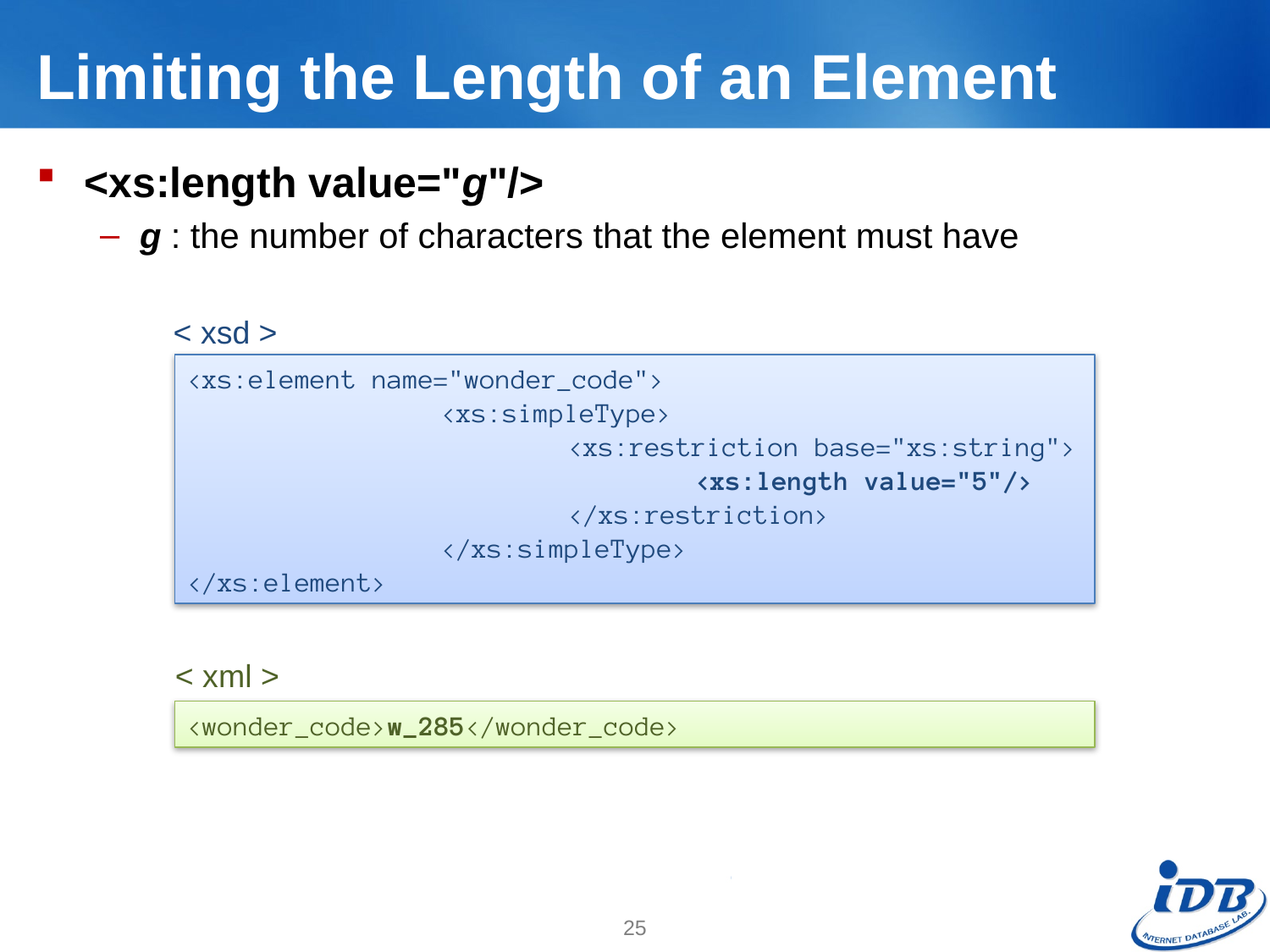

# Limiting the Length of an Element
<xs:length value="g"/>
g : the number of characters that the element must have
< xsd >
<xs:element name="wonder_code">
		<xs:simpleType>
			<xs:restriction base="xs:string">
				<xs:length value="5"/>
			</xs:restriction>
		</xs:simpleType>
</xs:element>
< xml >
<wonder_code>w_285</wonder_code>
25